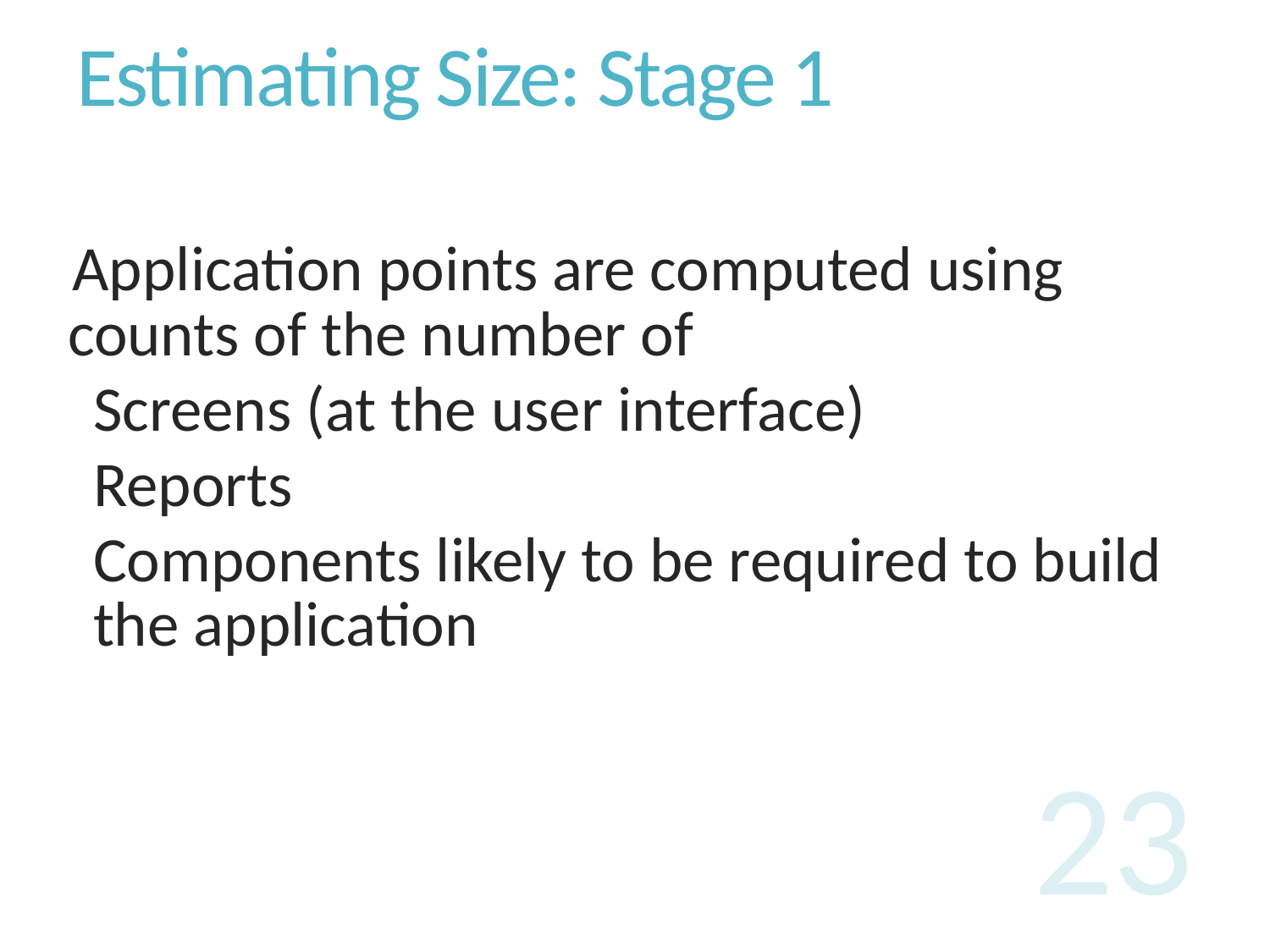

# Estimating Size: Stage 1
Application points are computed using counts of the number of
Screens (at the user interface)
Reports
Components likely to be required to build the application
23